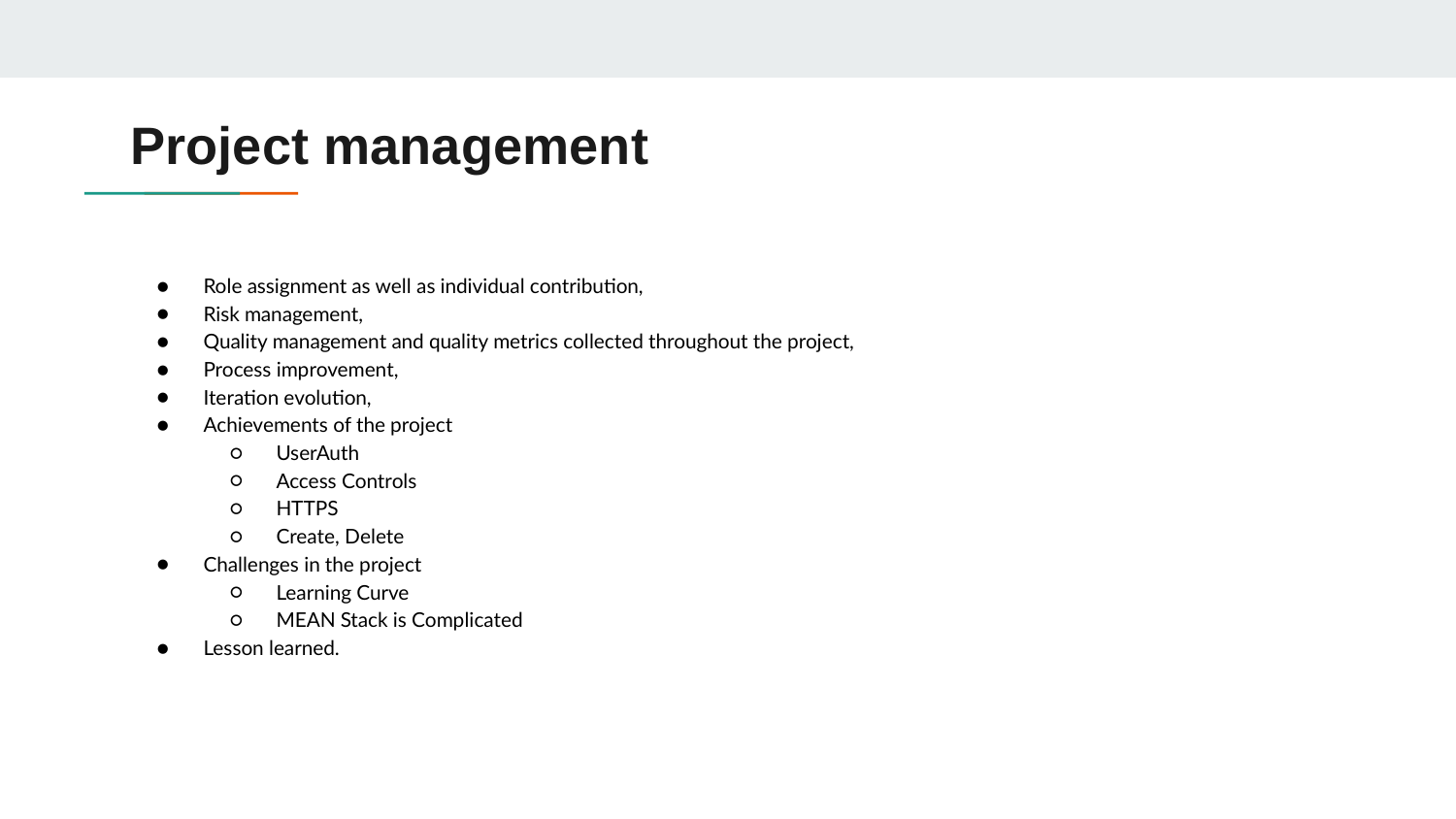

# Project management
Role assignment as well as individual contribution,
Risk management,
Quality management and quality metrics collected throughout the project,
Process improvement,
Iteration evolution,
Achievements of the project
UserAuth
Access Controls
HTTPS
Create, Delete
Challenges in the project
Learning Curve
MEAN Stack is Complicated
Lesson learned.